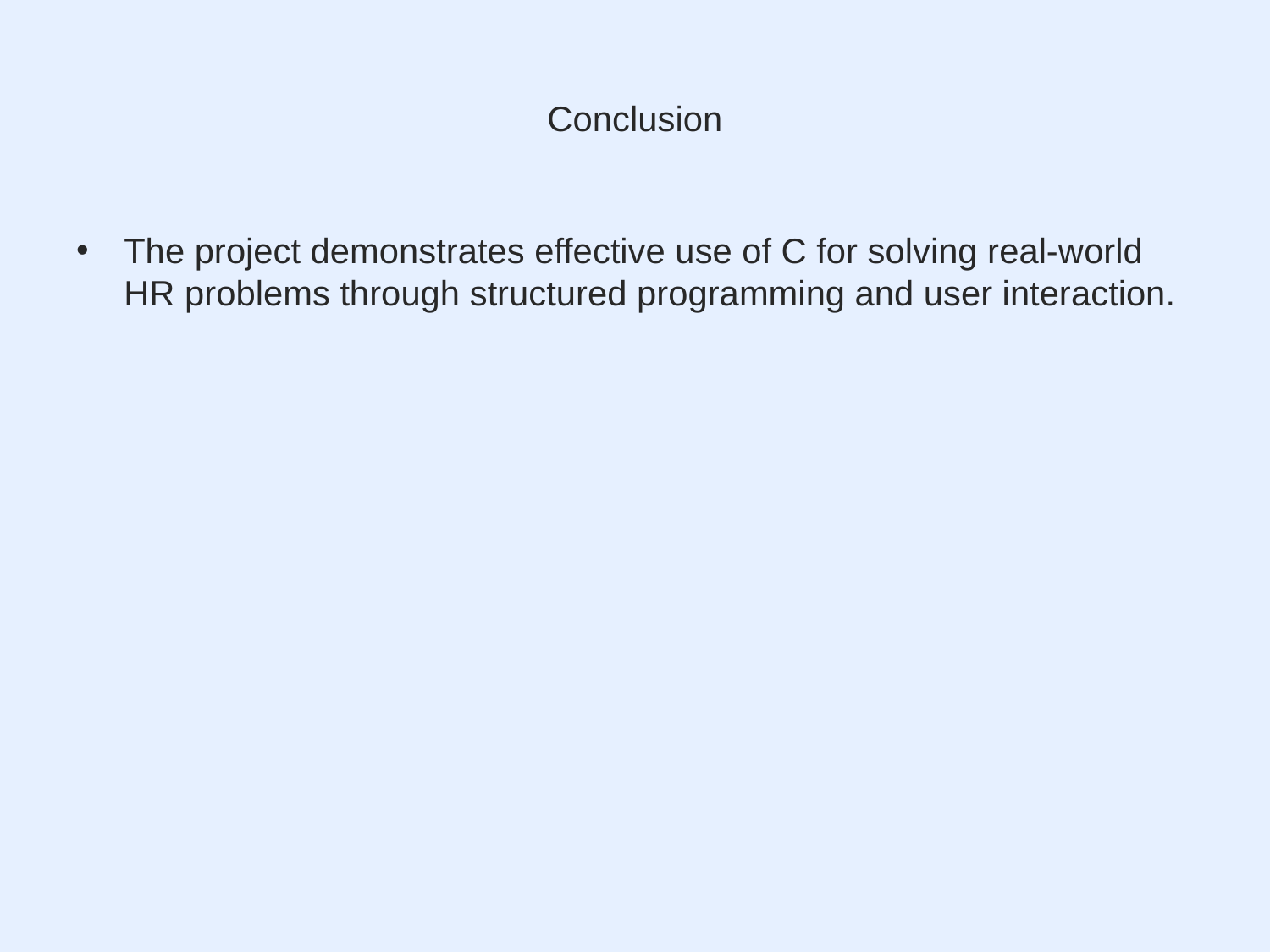

# Conclusion
The project demonstrates effective use of C for solving real-world HR problems through structured programming and user interaction.